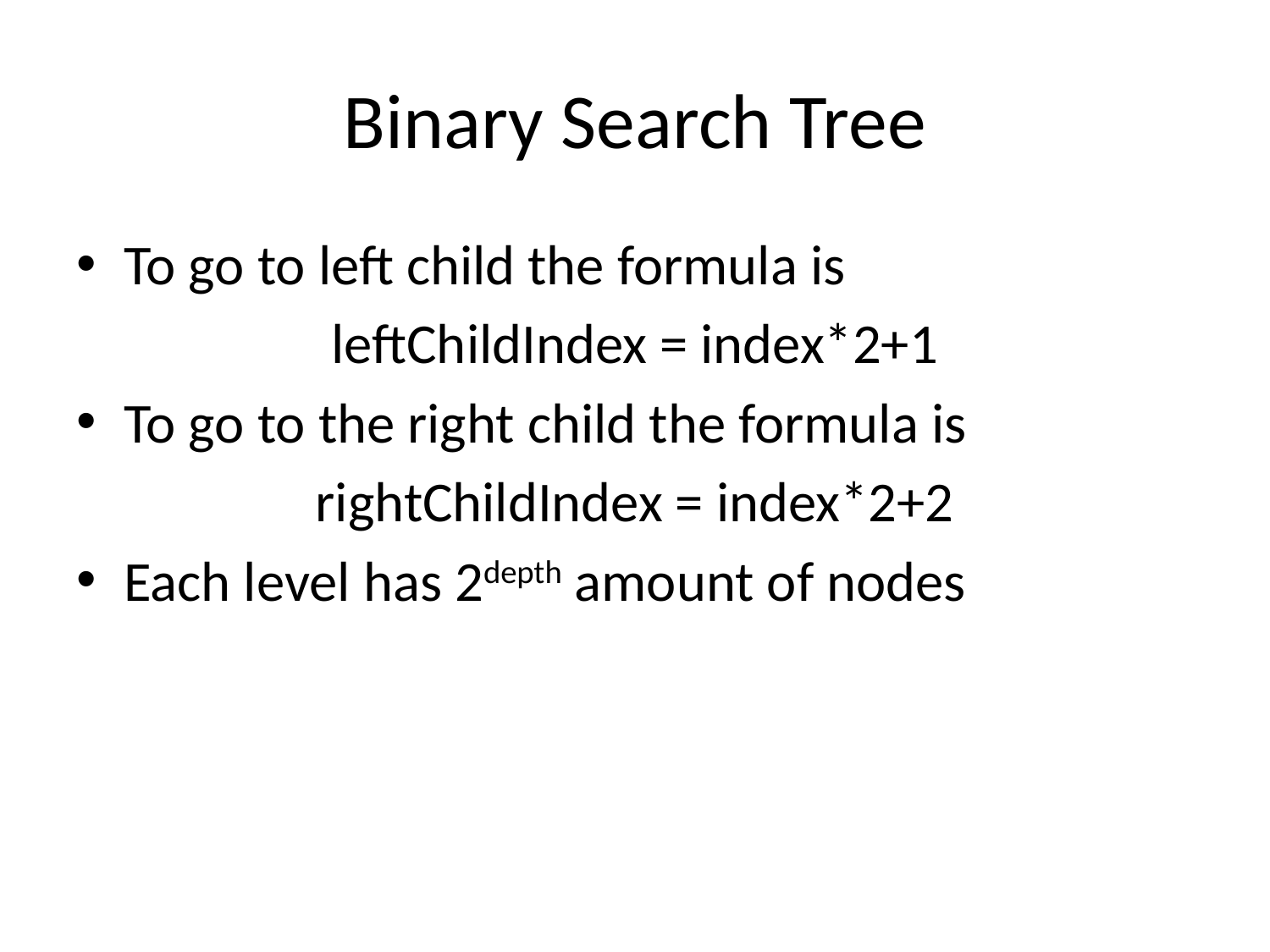

# Binary Search Tree
To go to left child the formula is
leftChildIndex = index*2+1
To go to the right child the formula is
rightChildIndex = index*2+2
Each level has 2depth amount of nodes